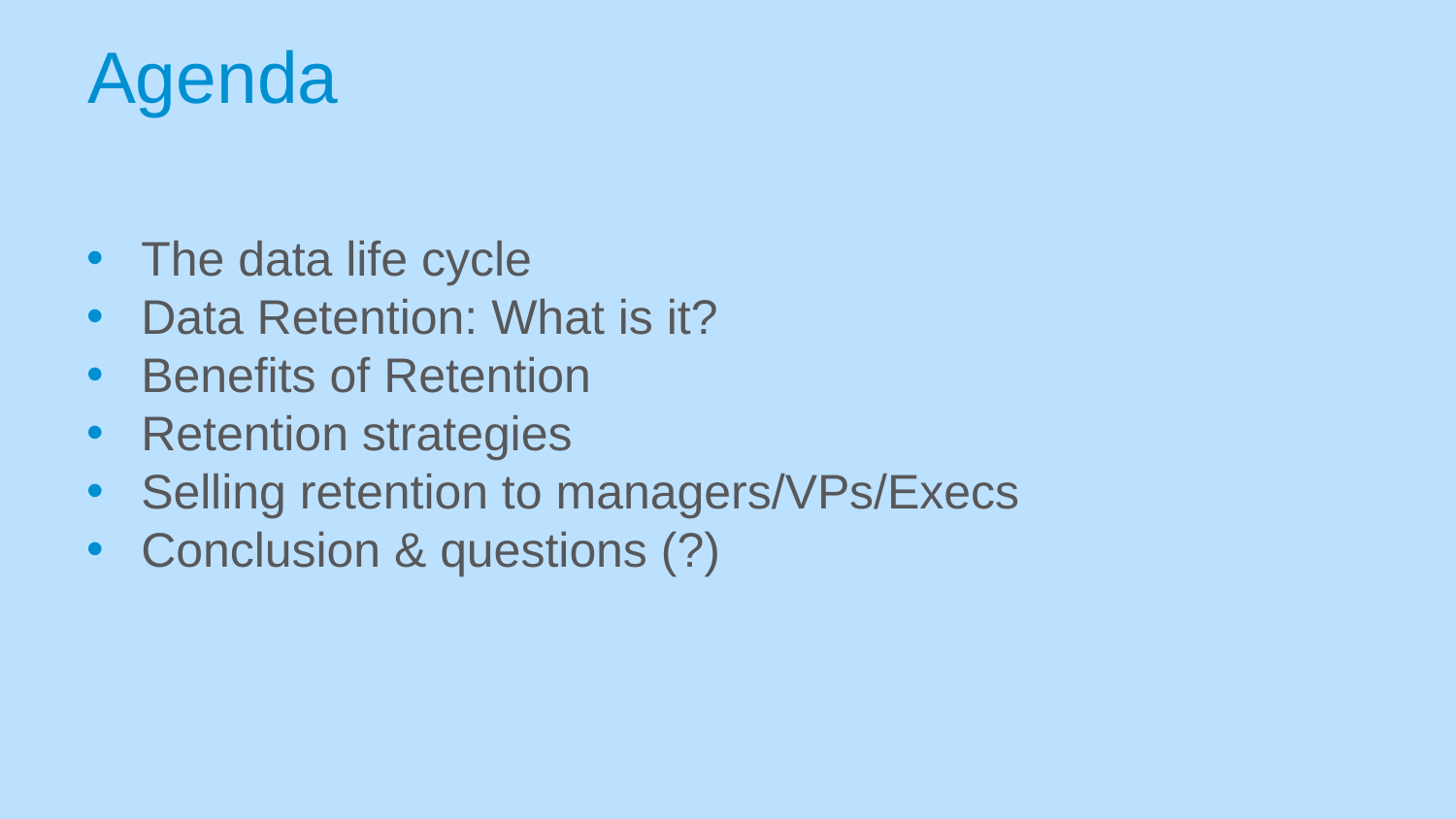

# Agenda
The data life cycle
Data Retention: What is it?
Benefits of Retention
Retention strategies
Selling retention to managers/VPs/Execs
Conclusion & questions (?)